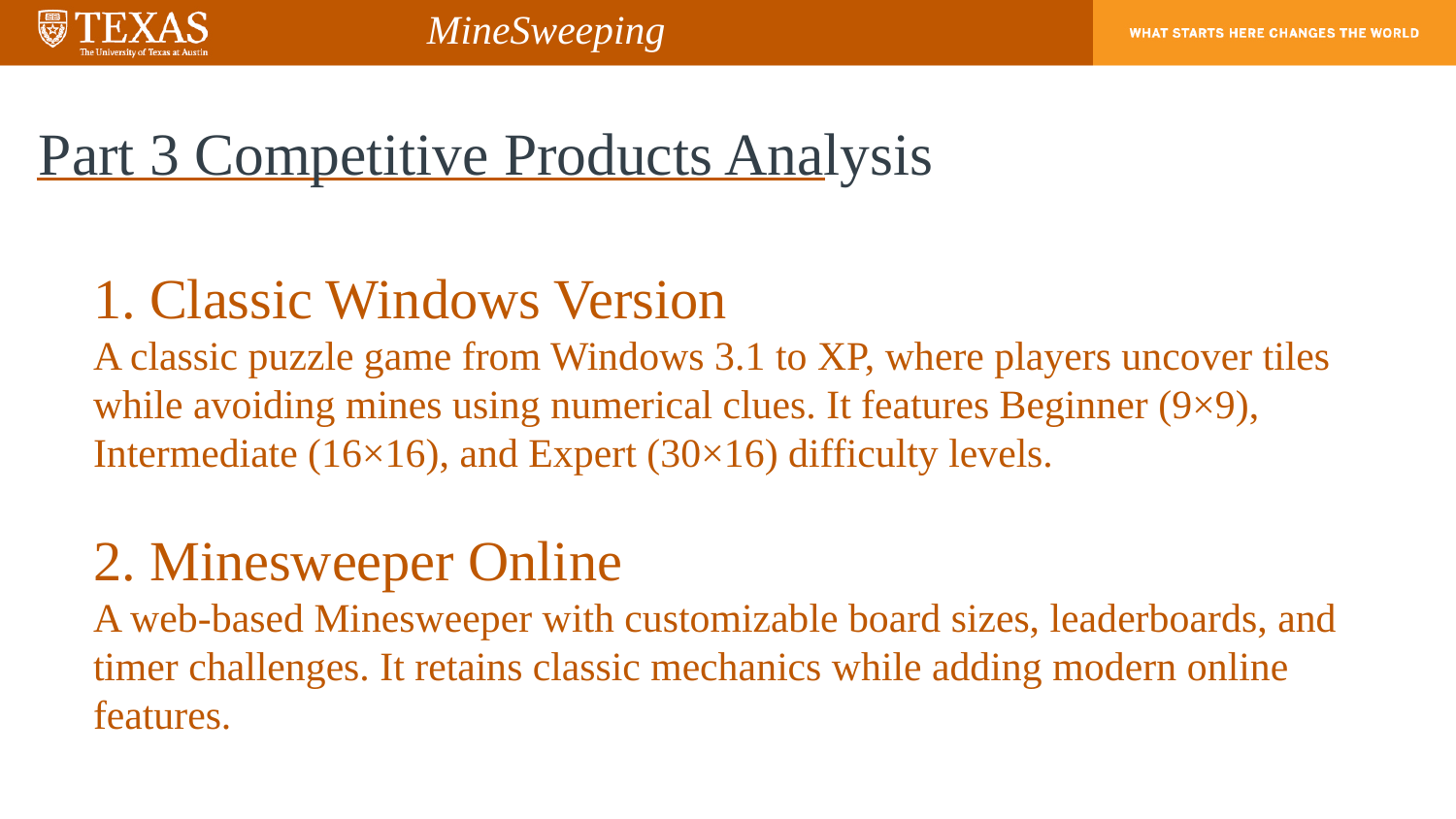

MineSweeping

# Part 3 Competitive Products Analysis
1. Classic Windows Version
A classic puzzle game from Windows 3.1 to XP, where players uncover tiles while avoiding mines using numerical clues. It features Beginner (9×9), Intermediate (16×16), and Expert (30×16) difficulty levels.

2. Minesweeper Online
A web-based Minesweeper with customizable board sizes, leaderboards, and timer challenges. It retains classic mechanics while adding modern online features.